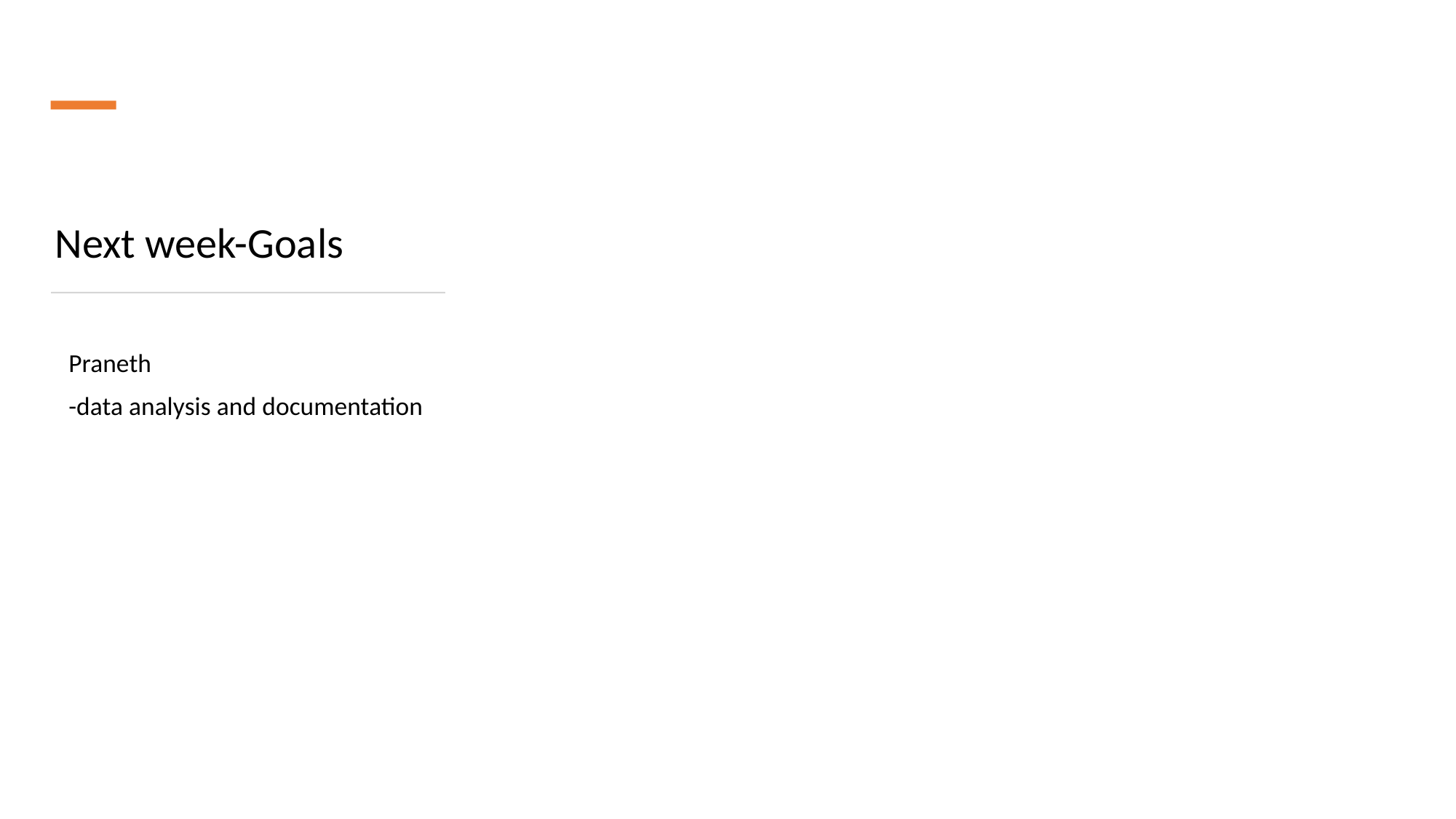

# Next week-Goals

Praneth
-data analysis and documentation